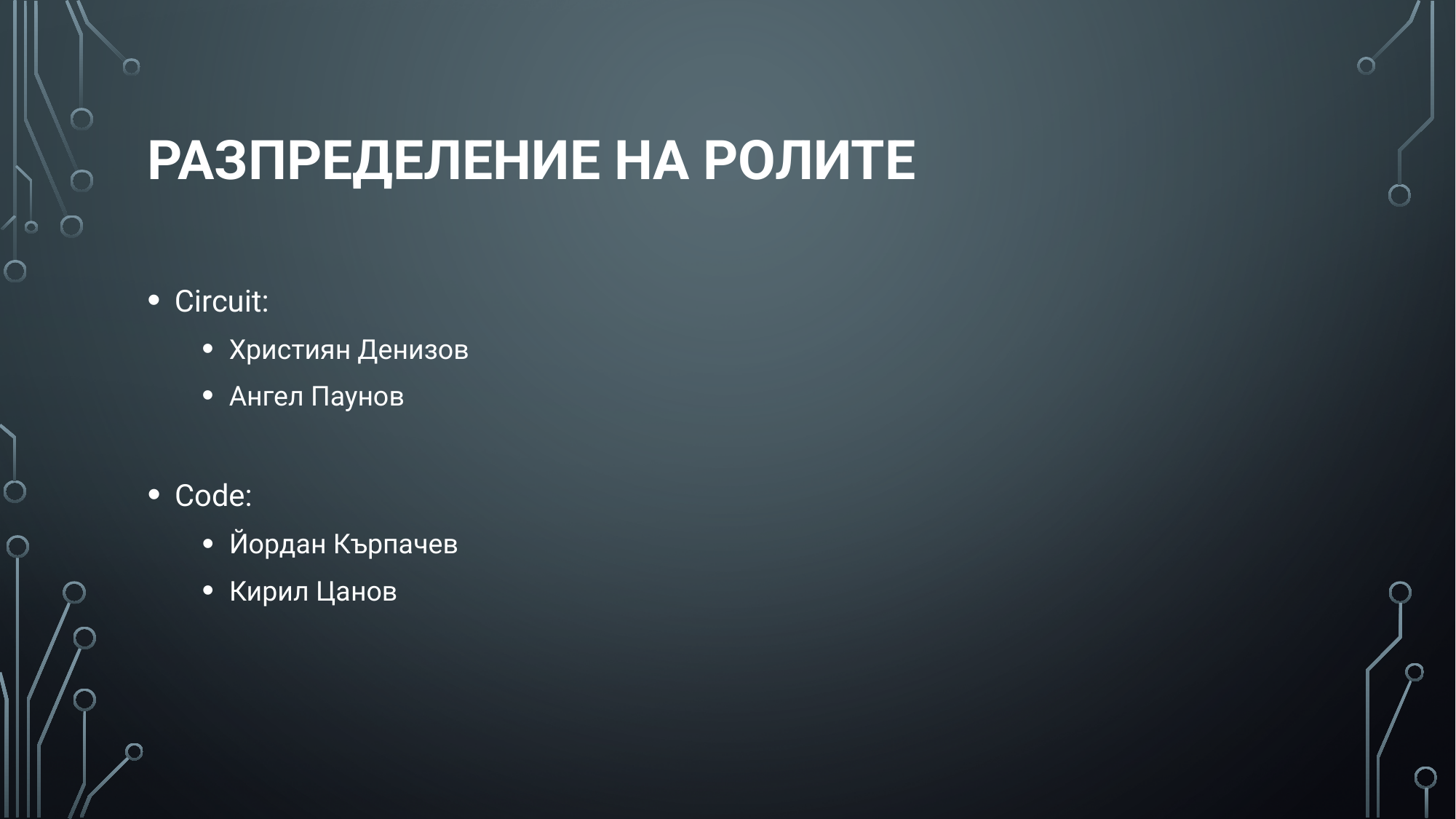

# Разпределение на ролите
Circuit:
Християн Денизов
Ангел Паунов

Code:
Йордан Кърпачев
Кирил Цанов